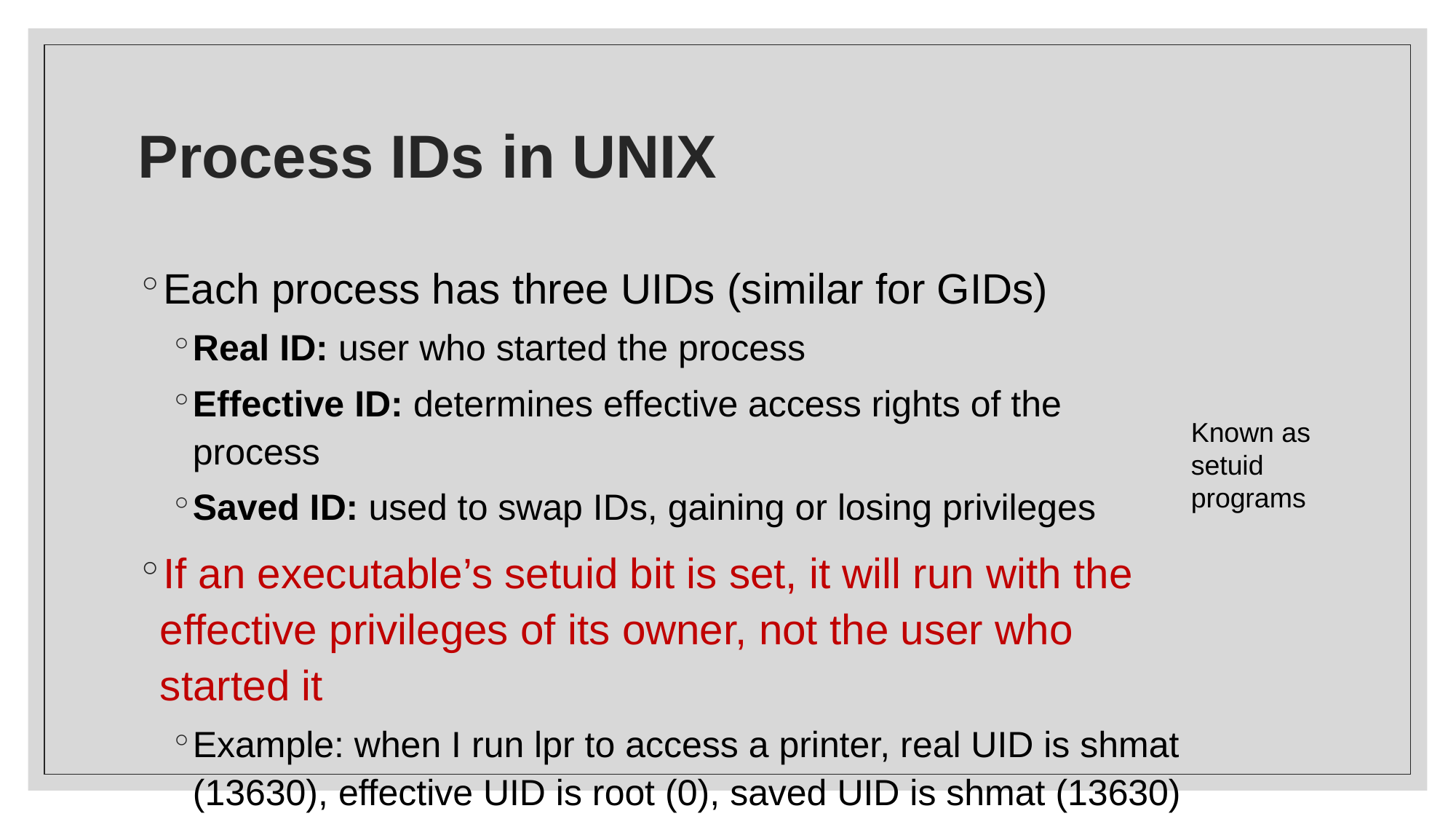

# Process IDs in UNIX
Each process has three UIDs (similar for GIDs)
Real ID: user who started the process
Effective ID: determines effective access rights of the process
Saved ID: used to swap IDs, gaining or losing privileges
If an executable’s setuid bit is set, it will run with the effective privileges of its owner, not the user who started it
Example: when I run lpr to access a printer, real UID is shmat (13630), effective UID is root (0), saved UID is shmat (13630)

Known as setuid programs